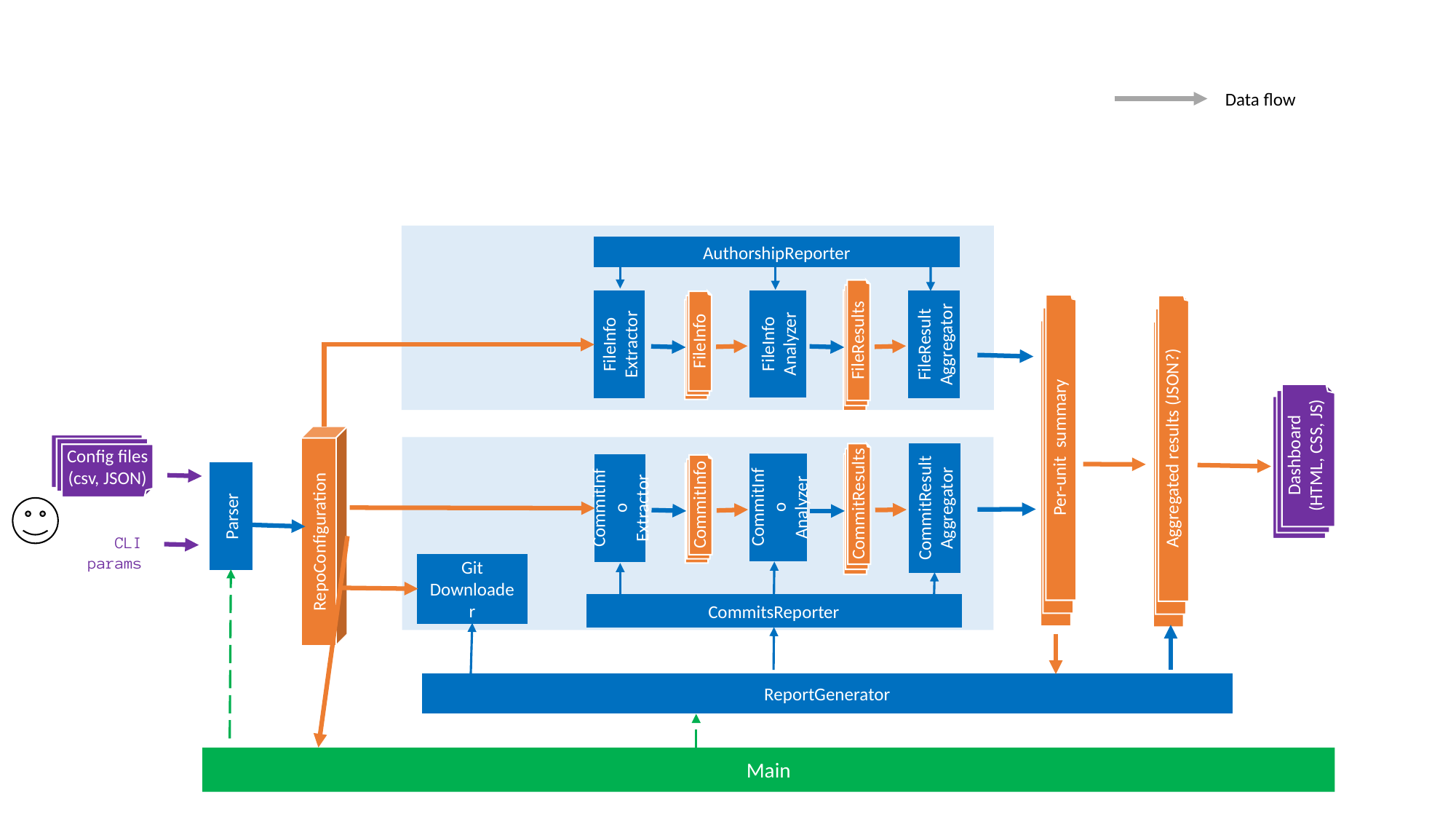

AuthorshipReporter
Data flow

ReportGenerator
FileInfo
Analyzer
FileInfo
Extractor
FileResult
Aggregator

FileInfo

FileResults
CommitsReporter
RepoConfiguration

Dashboard
(HTML, CSS, JS)

Config files (csv, JSON)

Per-unit  summary

Aggregated results (JSON?)
CommitResult
Aggregator
CommitInfo
Analyzer
CommitInfo
Extractor
Parser

CommitInfo

CommitResults

CLI params
Git
Downloader
Main